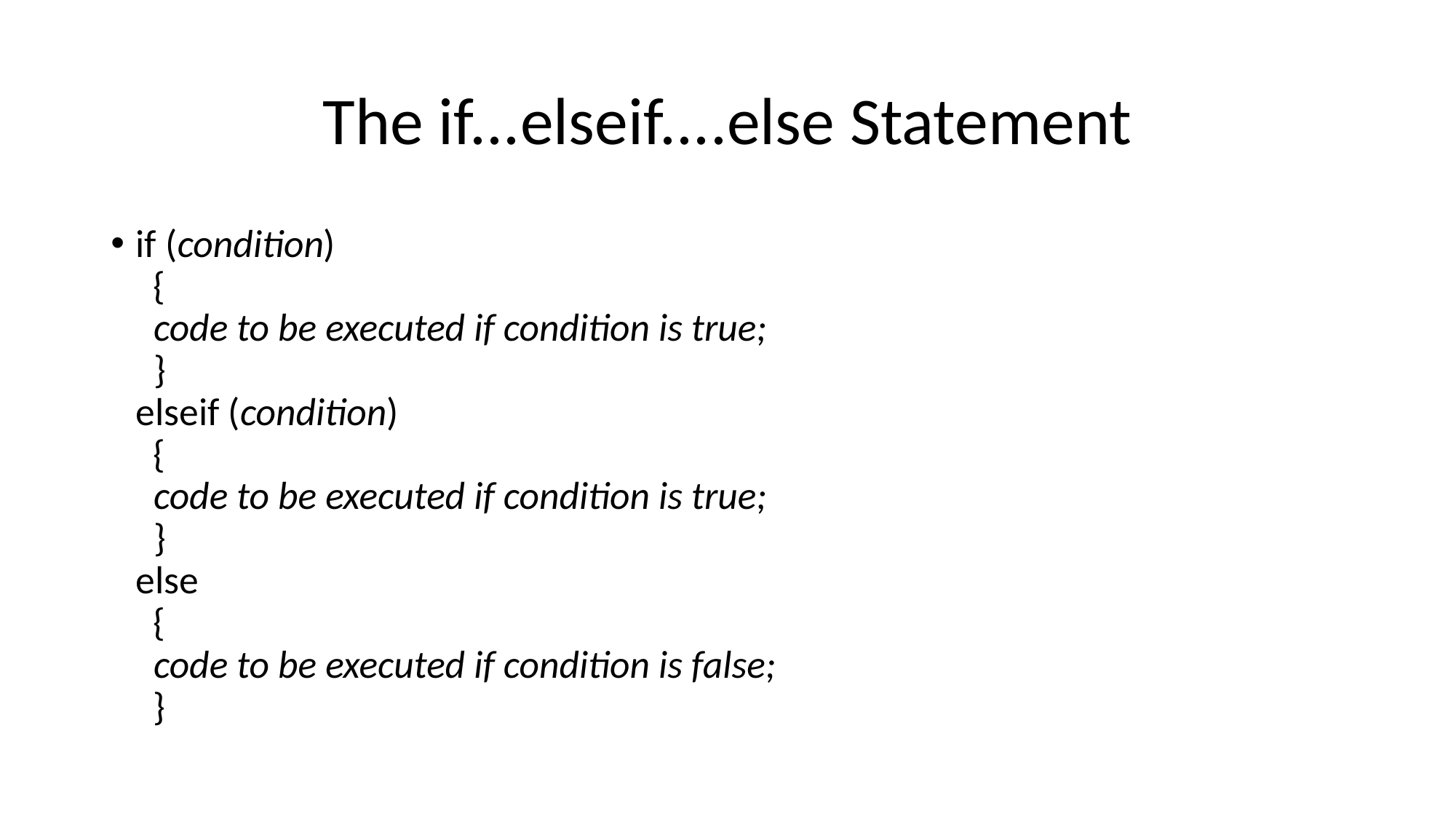

# The if...elseif....else Statement
if (condition)
  {
  code to be executed if condition is true;
  }
elseif (condition)
  {
  code to be executed if condition is true;
  }
else
  {
  code to be executed if condition is false;
  }